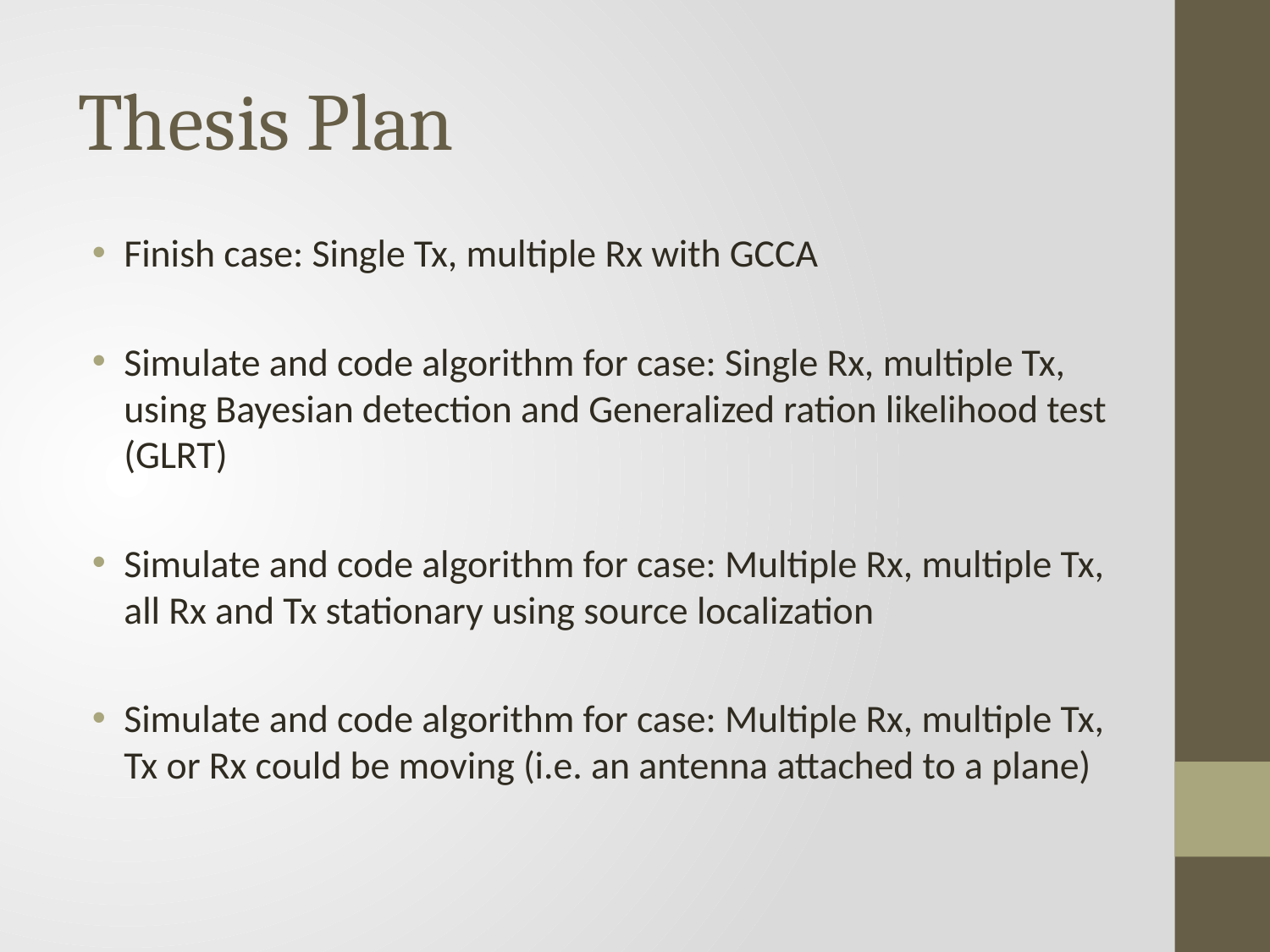

# Thesis Plan
Finish case: Single Tx, multiple Rx with GCCA

Simulate and code algorithm for case: Single Rx, multiple Tx, using Bayesian detection and Generalized ration likelihood test (GLRT)

Simulate and code algorithm for case: Multiple Rx, multiple Tx, all Rx and Tx stationary using source localization

Simulate and code algorithm for case: Multiple Rx, multiple Tx, Tx or Rx could be moving (i.e. an antenna attached to a plane)